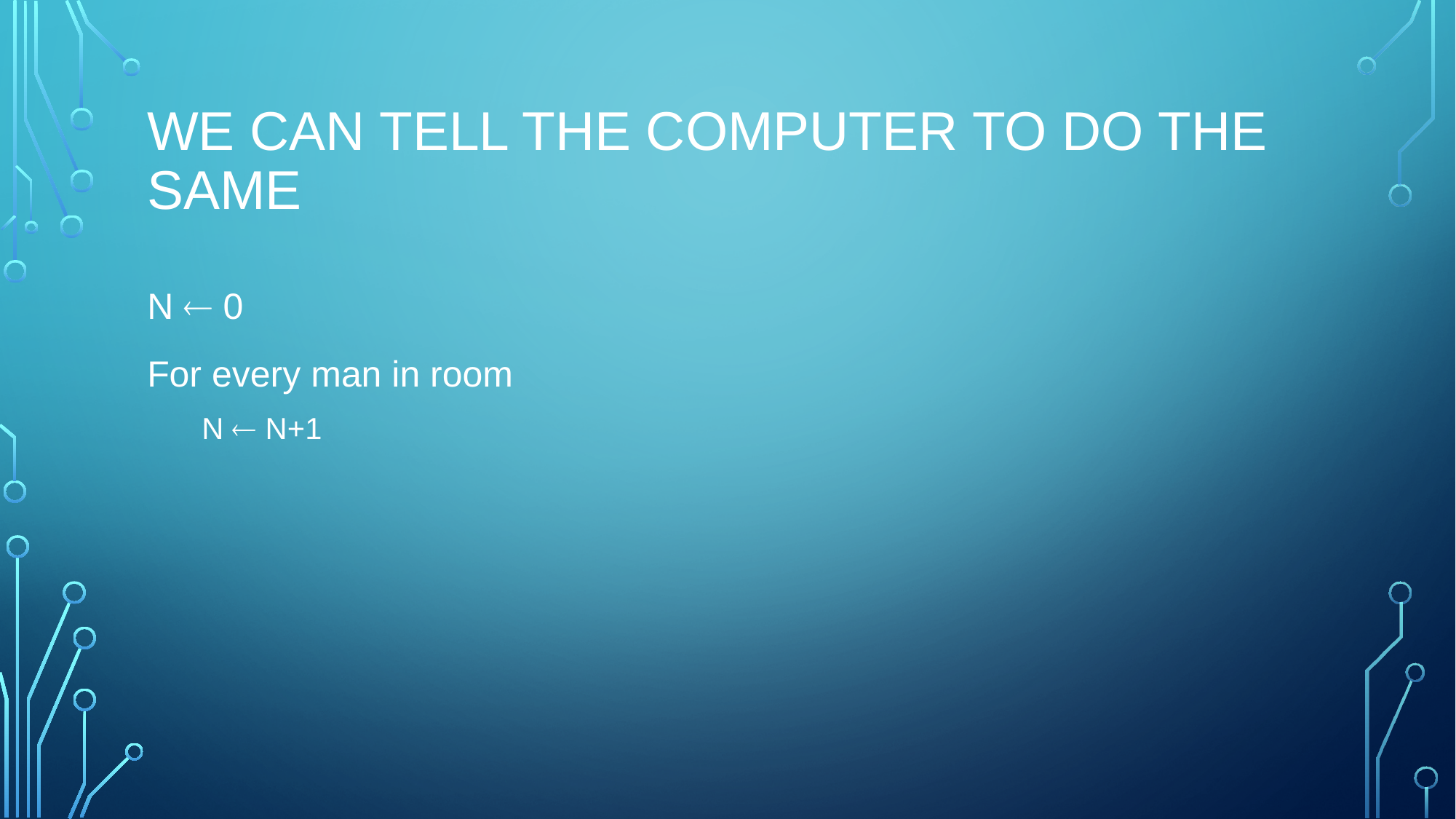

# We can tell the computer to do the same
N ← 0
For every man in room
N ← N+1